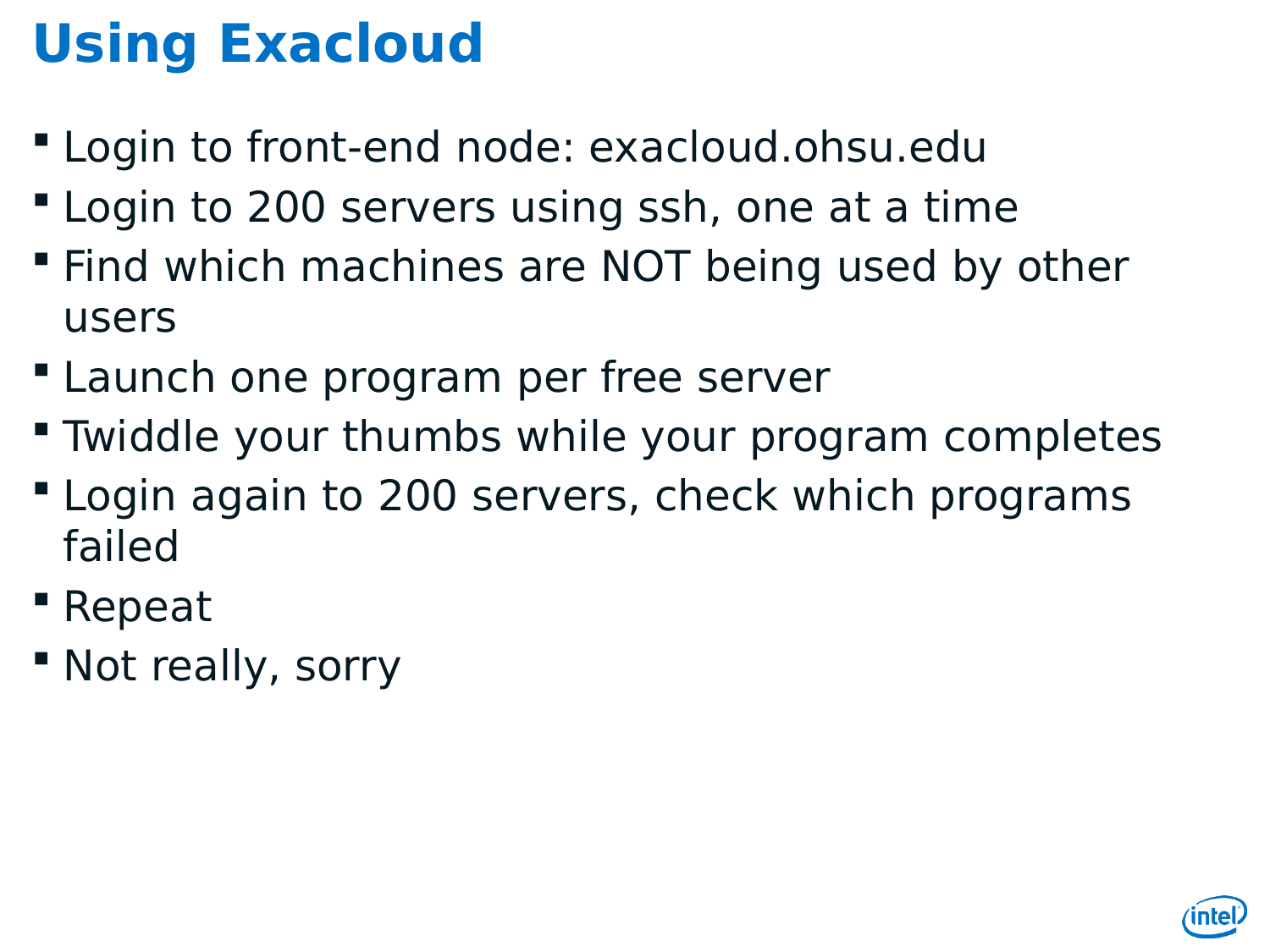

# Using Exacloud
Login to front-end node: exacloud.ohsu.edu
Login to 200 servers using ssh, one at a time
Find which machines are NOT being used by other users
Launch one program per free server
Twiddle your thumbs while your program completes
Login again to 200 servers, check which programs failed
Repeat
Not really, sorry